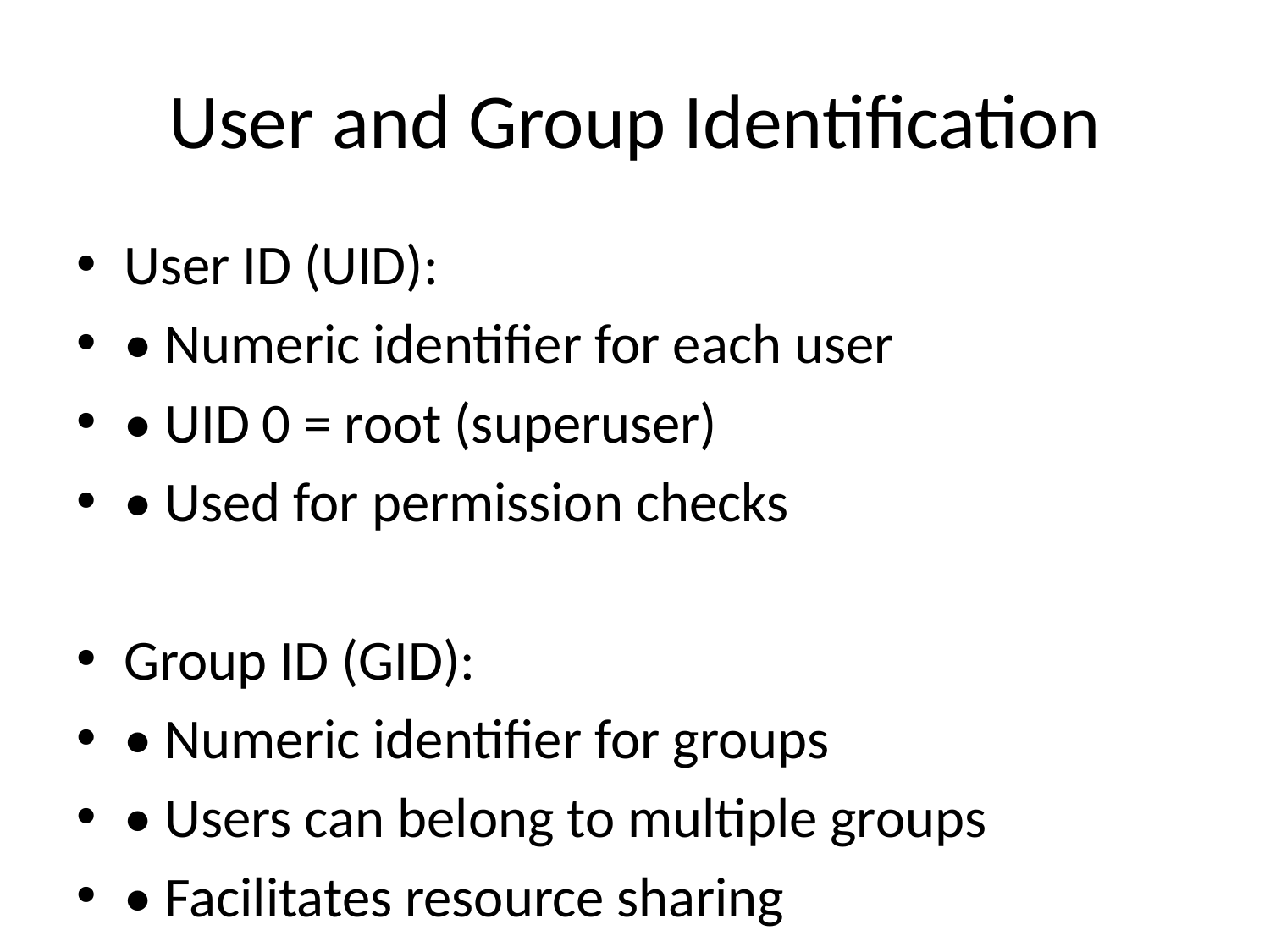

# User and Group Identification
User ID (UID):
• Numeric identifier for each user
• UID 0 = root (superuser)
• Used for permission checks

Group ID (GID):
• Numeric identifier for groups
• Users can belong to multiple groups
• Facilitates resource sharing

Functions:
• getuid() - Get user ID
• getgid() - Get group ID